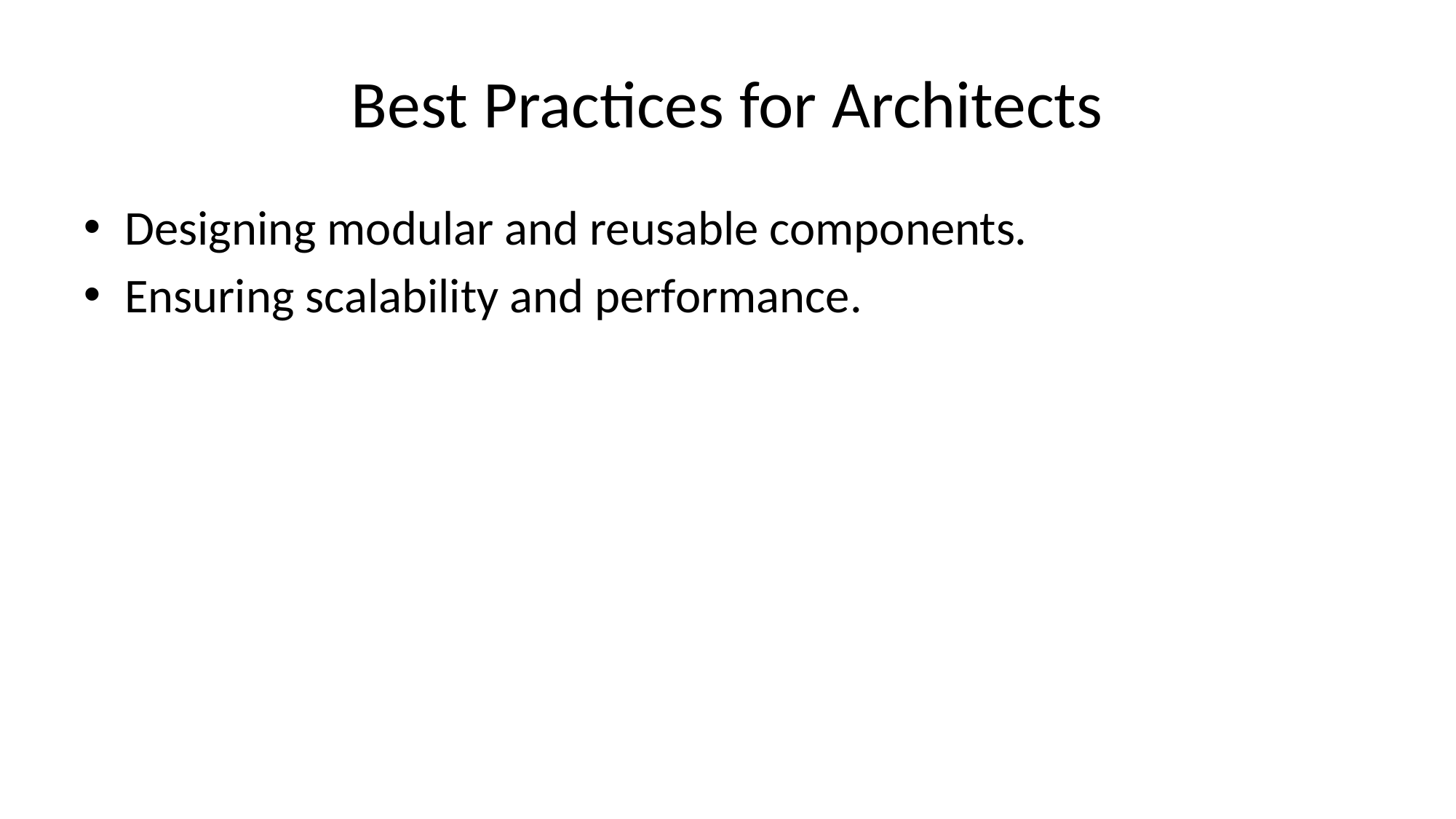

# Best Practices for Architects
Designing modular and reusable components.
Ensuring scalability and performance.